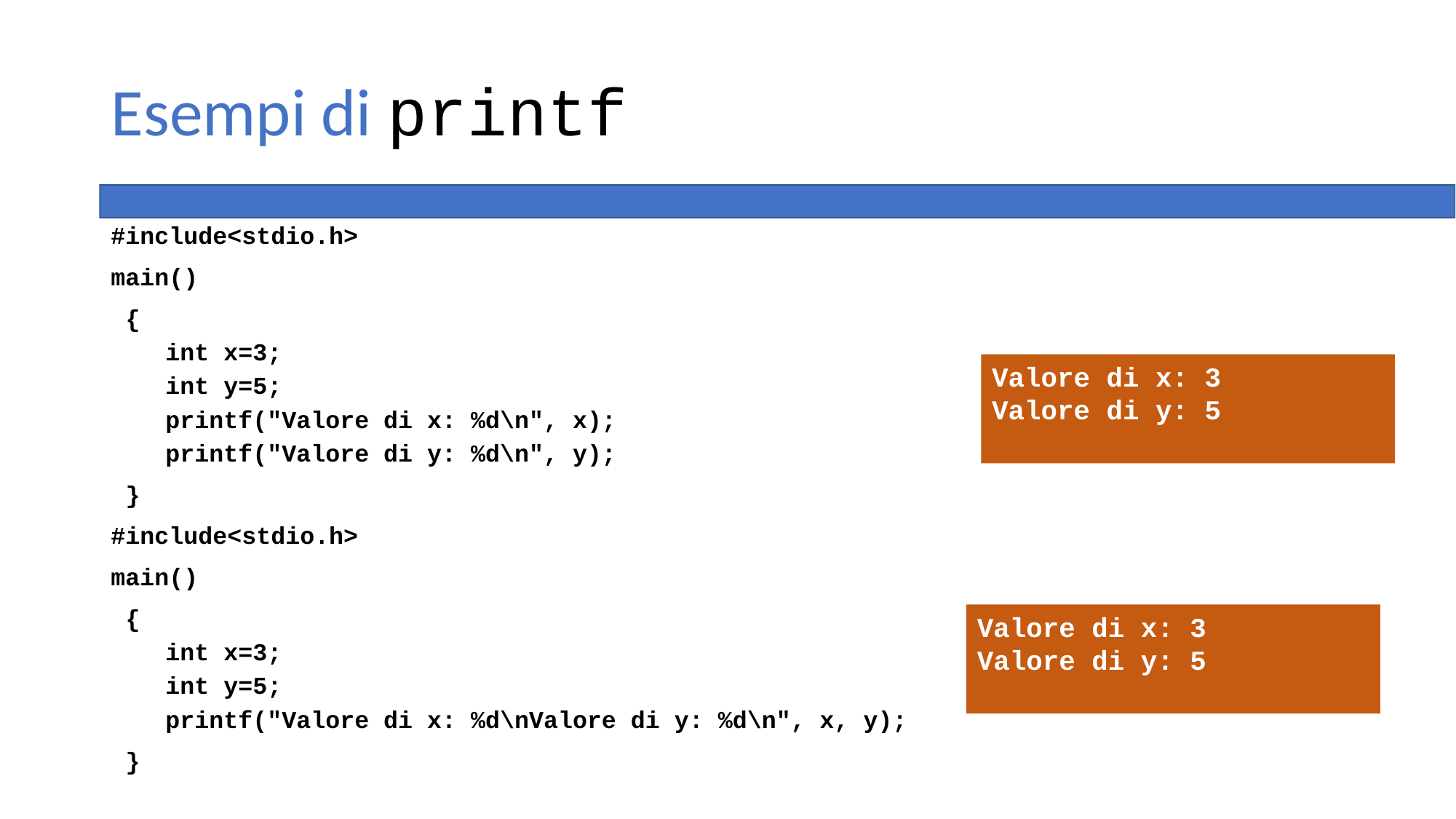

# Esempi di printf
#include<stdio.h>
main()
 {
int x=3;
int y=5;
printf("Valore di x: %d\n", x);
printf("Valore di y: %d\n", y);
 }
#include<stdio.h>
main()
 {
int x=3;
int y=5;
printf("Valore di x: %d\nValore di y: %d\n", x, y);
 }
Valore di x: 3
Valore di y: 5

Valore di x: 3
Valore di y: 5